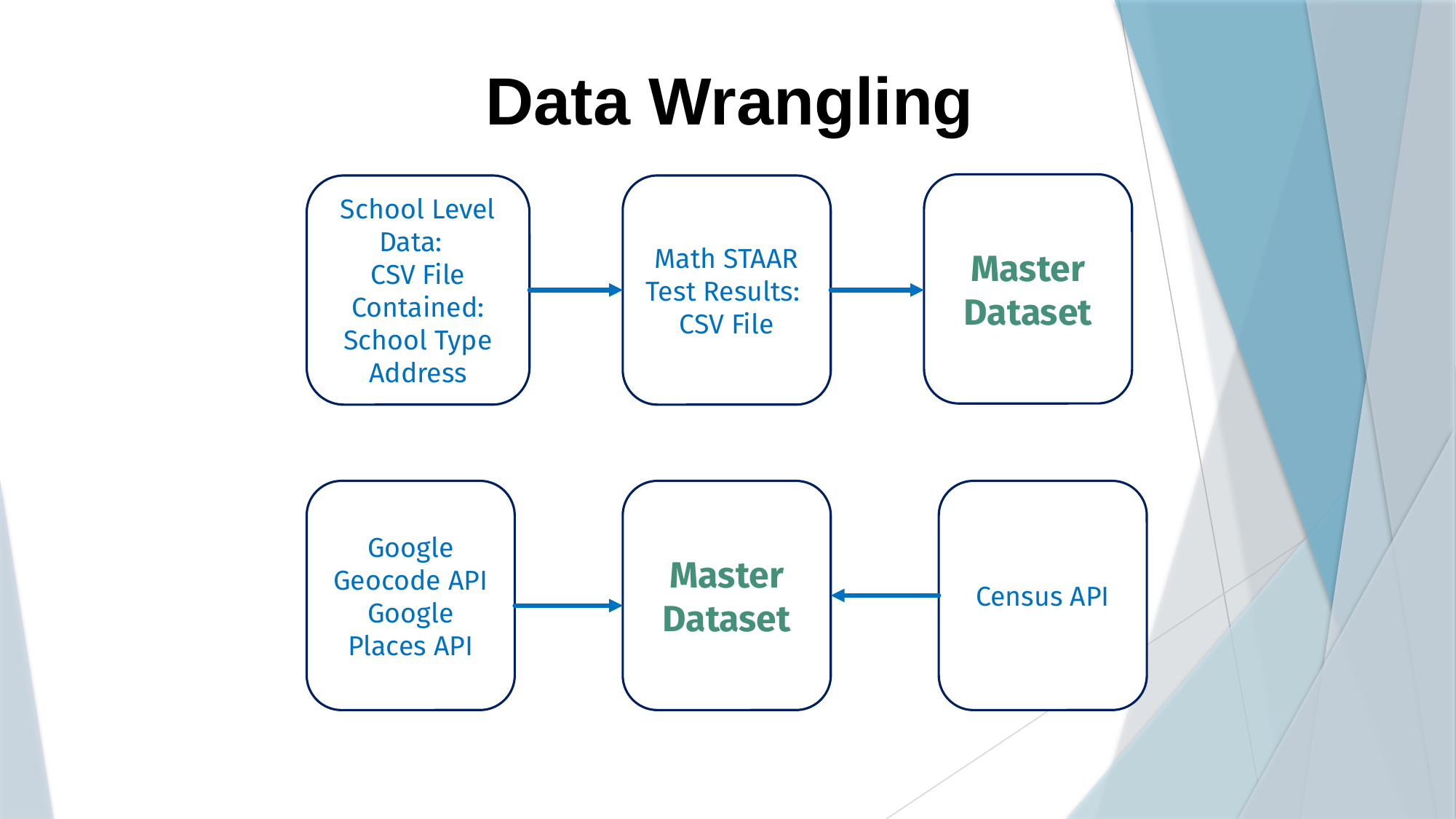

Data Wrangling
Master Dataset
School Level Data:
CSV File
Contained: School Type Address
Math STAAR Test Results:
CSV File
Census API
Google Geocode API
Google Places API
Master Dataset